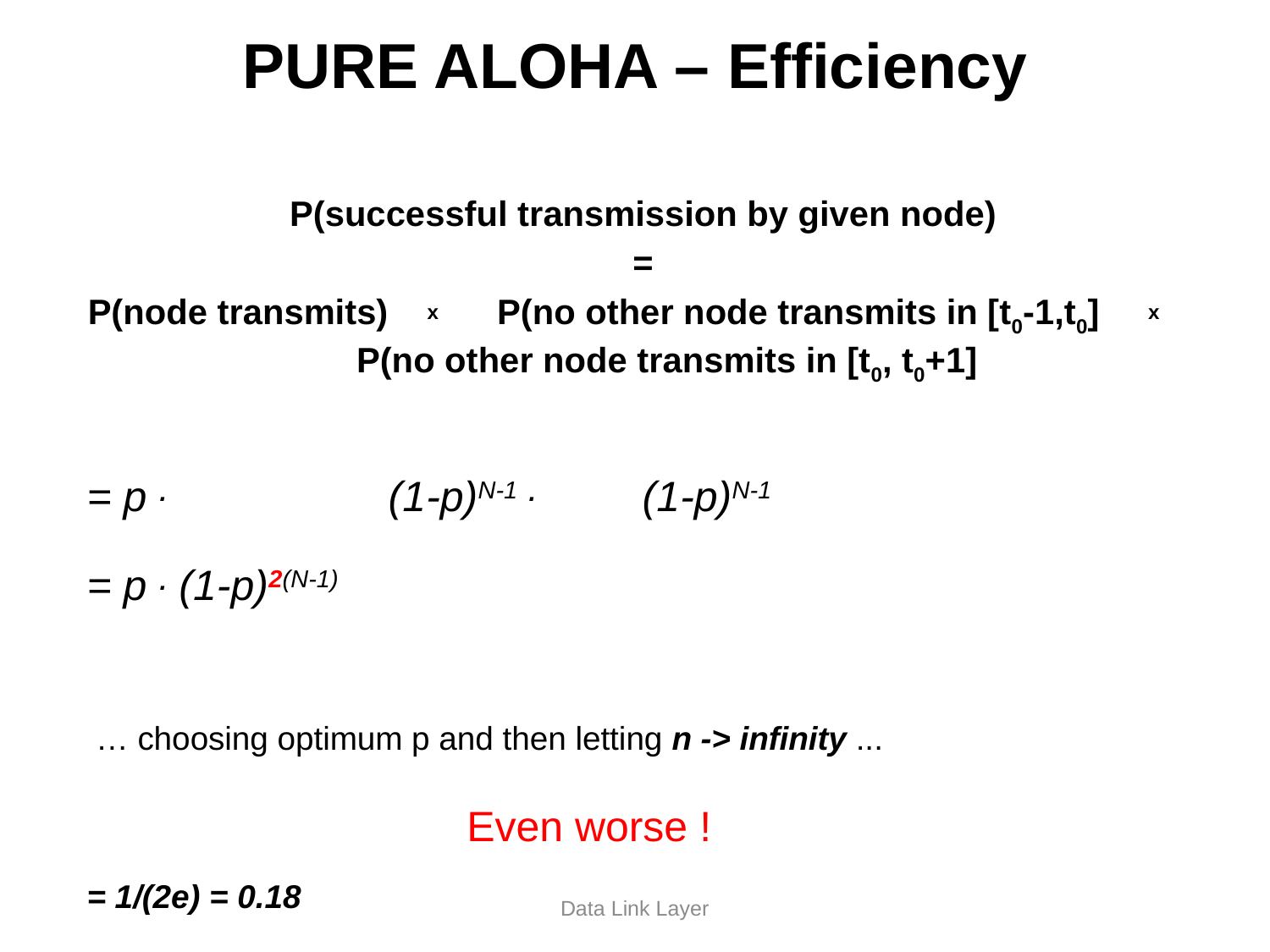

PURE ALOHA – Efficiency
P(successful transmission by given node)
=
P(node transmits)    x      P(no other node transmits in [t0-1,t0]     x      P(no other node transmits in [t0, t0+1]

= p . 		(1-p)N-1 . 	(1-p)N-1
= p . (1-p)2(N-1)

 … choosing optimum p and then letting n -> infinity ...

= 1/(2e) = 0.18

Even worse !
Data Link Layer